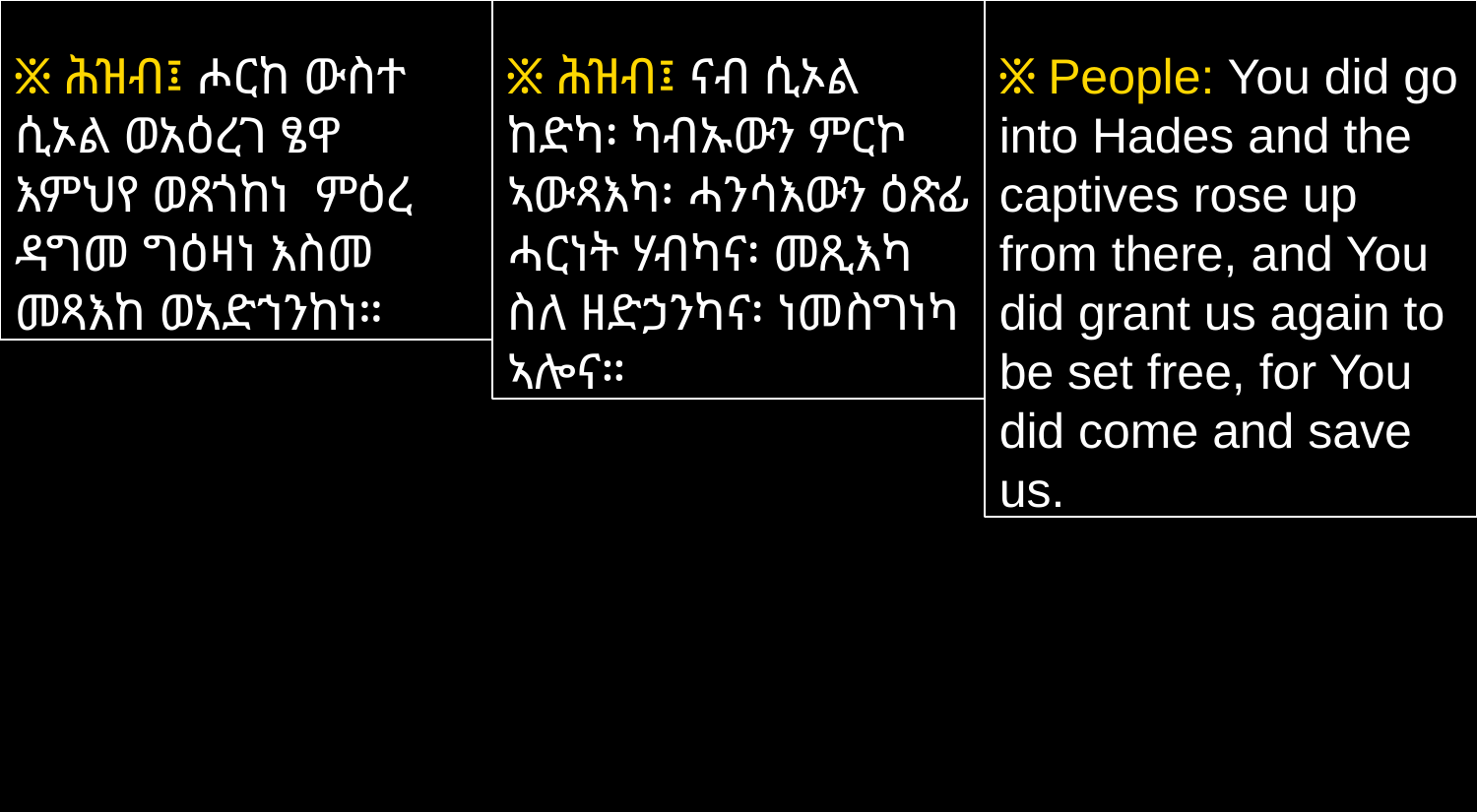

፠ ሕዝብ፤ ሖርከ ውስተ ሲኦል ወአዕረገ ፄዋ እምህየ ወጸጎከነ  ምዕረ ዳግመ ግዕዛነ እስመ መጻእከ ወአድኀንከነ።

፠ ሕዝብ፤ ናብ ሲኦል ከድካ፡ ካብኡውን ምርኮ ኣውጻእካ፡ ሓንሳእውን ዕጽፊ ሓርነት ሃብካና፡ መጺእካ ስለ ዘድኃንካና፡ ነመስግነካ ኣሎና።

፠ People: You did go into Hades and the captives rose up from there, and You did grant us again to be set free, for You did come and save us.